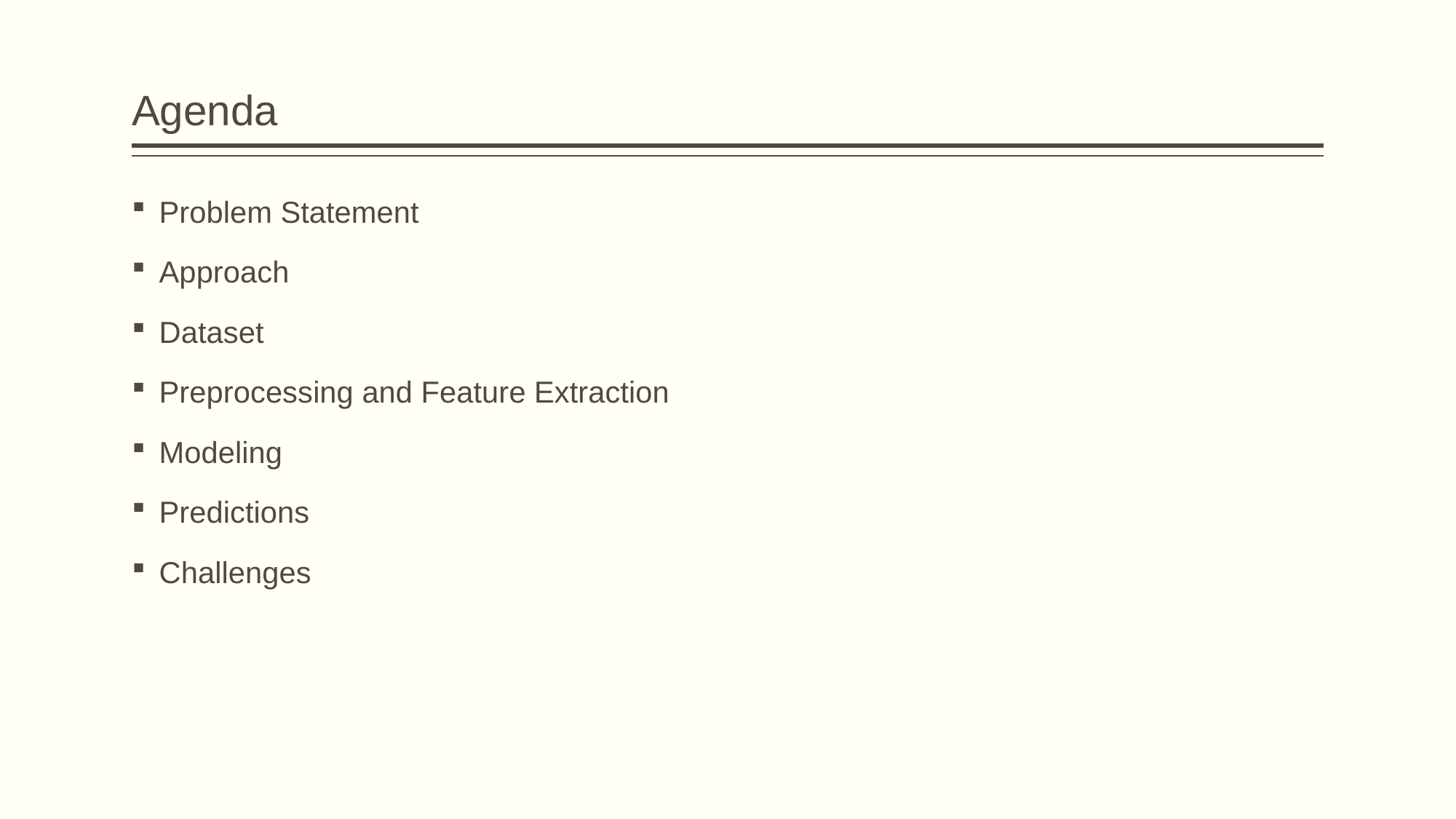

# Agenda
Problem Statement
Approach
Dataset
Preprocessing and Feature Extraction
Modeling
Predictions
Challenges